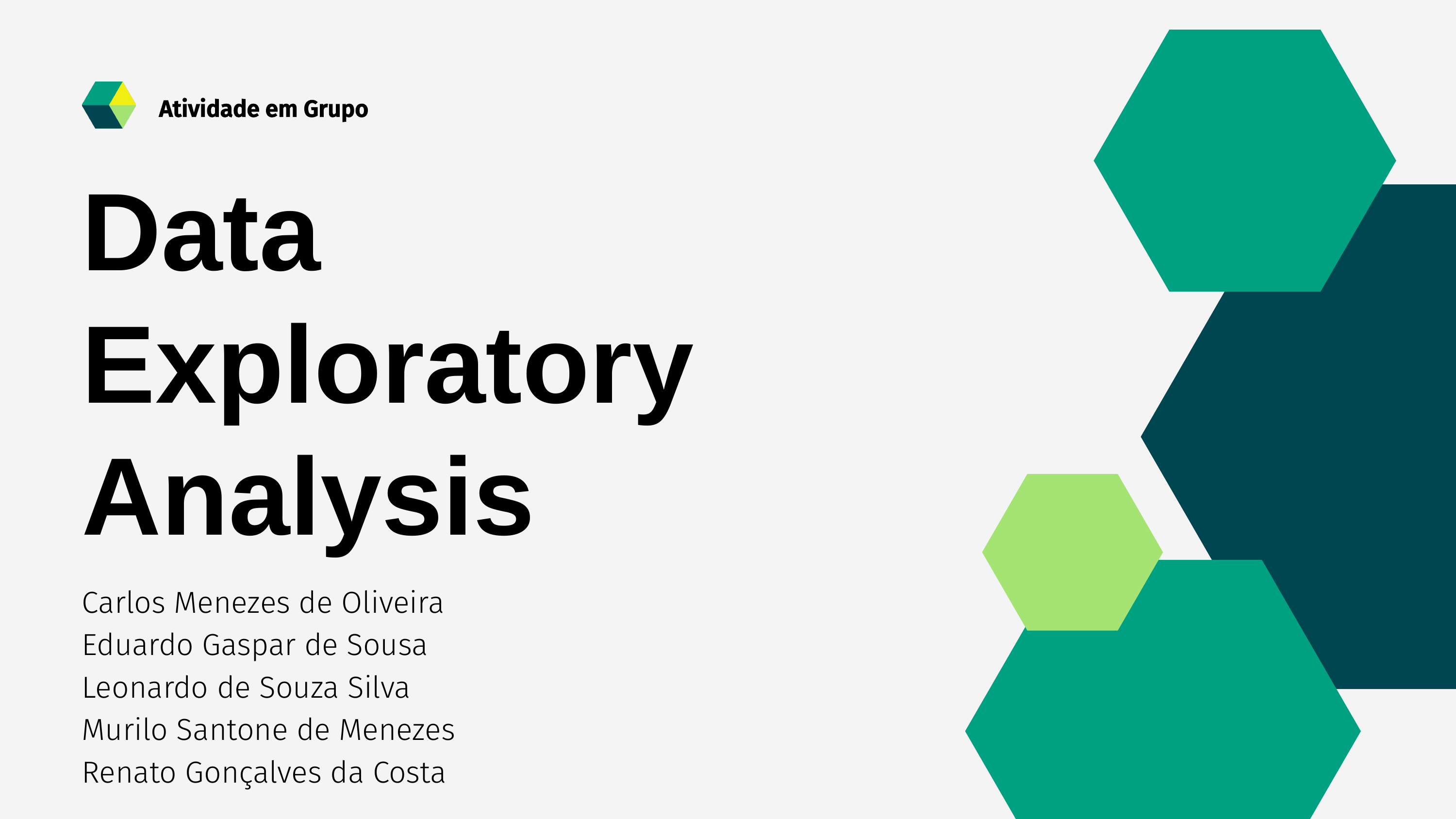

Atividade em Grupo
Data Exploratory Analysis
Carlos Menezes de Oliveira
Eduardo Gaspar de Sousa
Leonardo de Souza Silva
Murilo Santone de Menezes
Renato Gonçalves da Costa